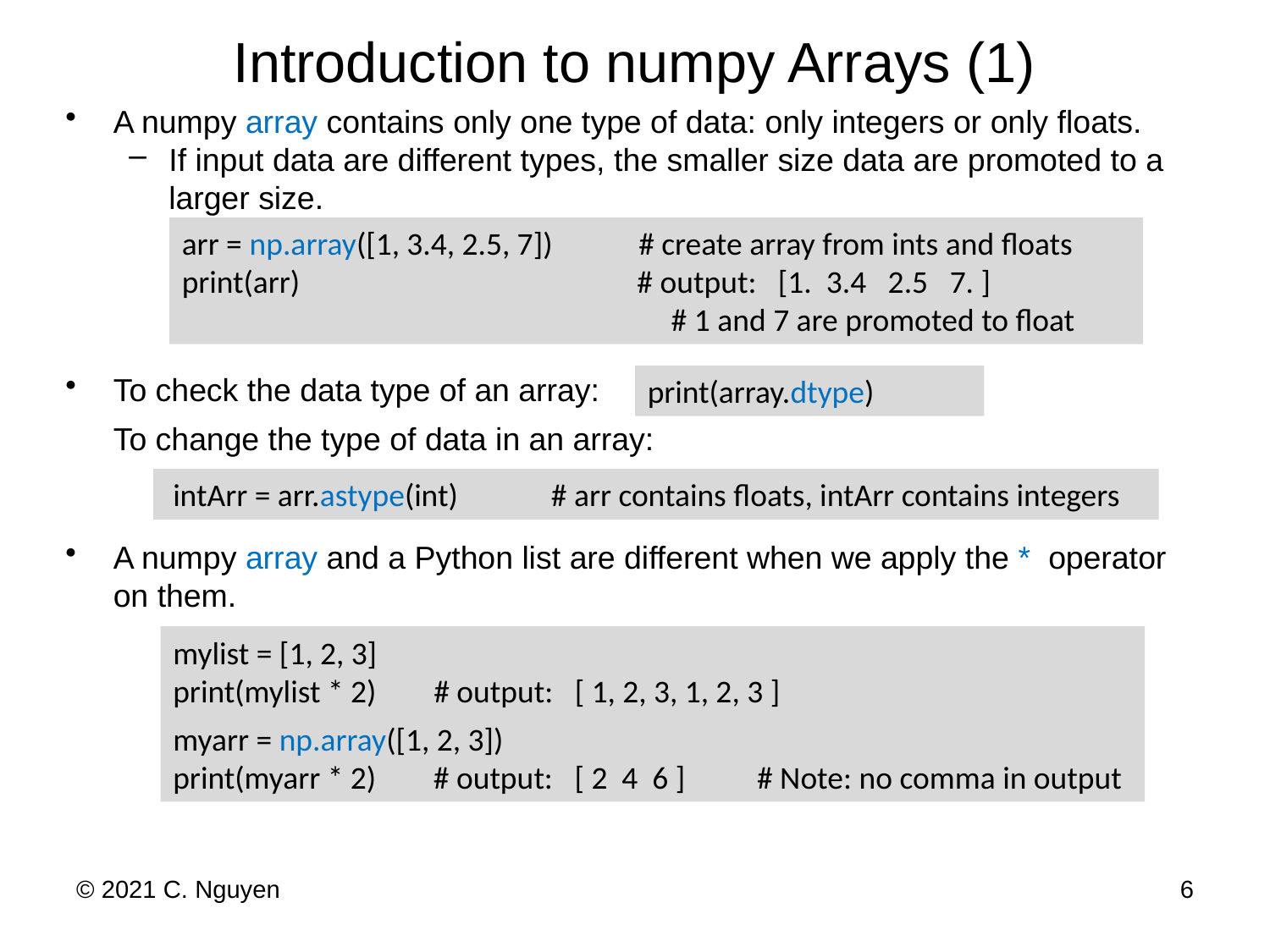

# Introduction to numpy Arrays (1)
A numpy array contains only one type of data: only integers or only floats.
If input data are different types, the smaller size data are promoted to a larger size.

To check the data type of an array:
	To change the type of data in an array:

A numpy array and a Python list are different when we apply the *  operator on them.

arr = np.array([1, 3.4, 2.5, 7])            # create array from ints and floats
print(arr)                                               # output:   [1.  3.4   2.5   7. ]
                                                                    # 1 and 7 are promoted to float
print(array.dtype)
 intArr = arr.astype(int)             # arr contains floats, intArr contains integers
mylist = [1, 2, 3]
print(mylist * 2)        # output:   [ 1, 2, 3, 1, 2, 3 ]
myarr = np.array([1, 2, 3])
print(myarr * 2)        # output:   [ 2  4  6 ]          # Note: no comma in output
© 2021 C. Nguyen
 6